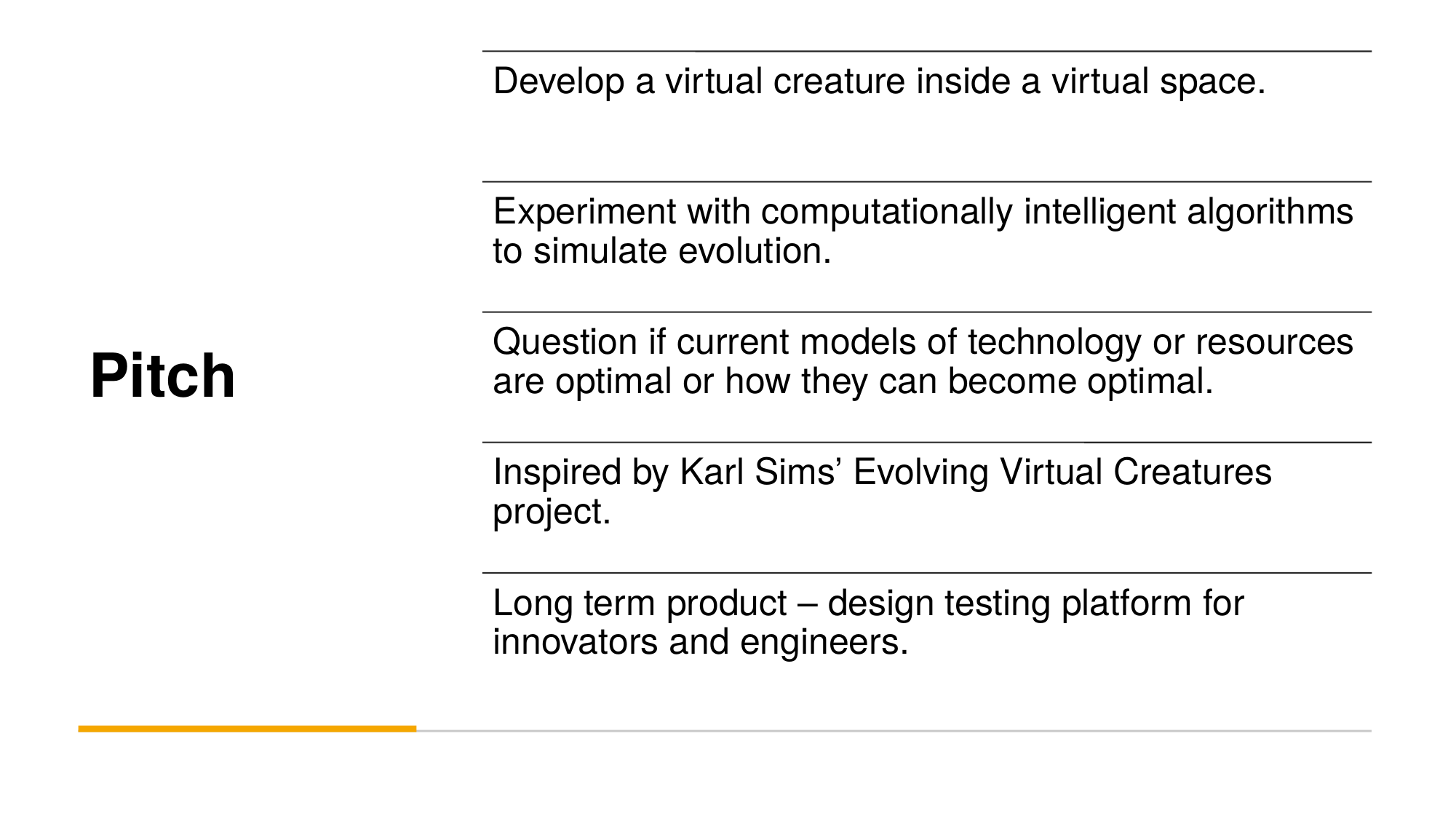

# Pitch
Develop a virtual creature inside a virtual space.
Experiment with computationally intelligent algorithms to simulate evolution.
Question if current models of technology or resources are optimal or how they can become optimal.
Inspired by Karl Sims’ Evolving Virtual Creatures project.
Long term product – design testing platform for innovators and engineers.